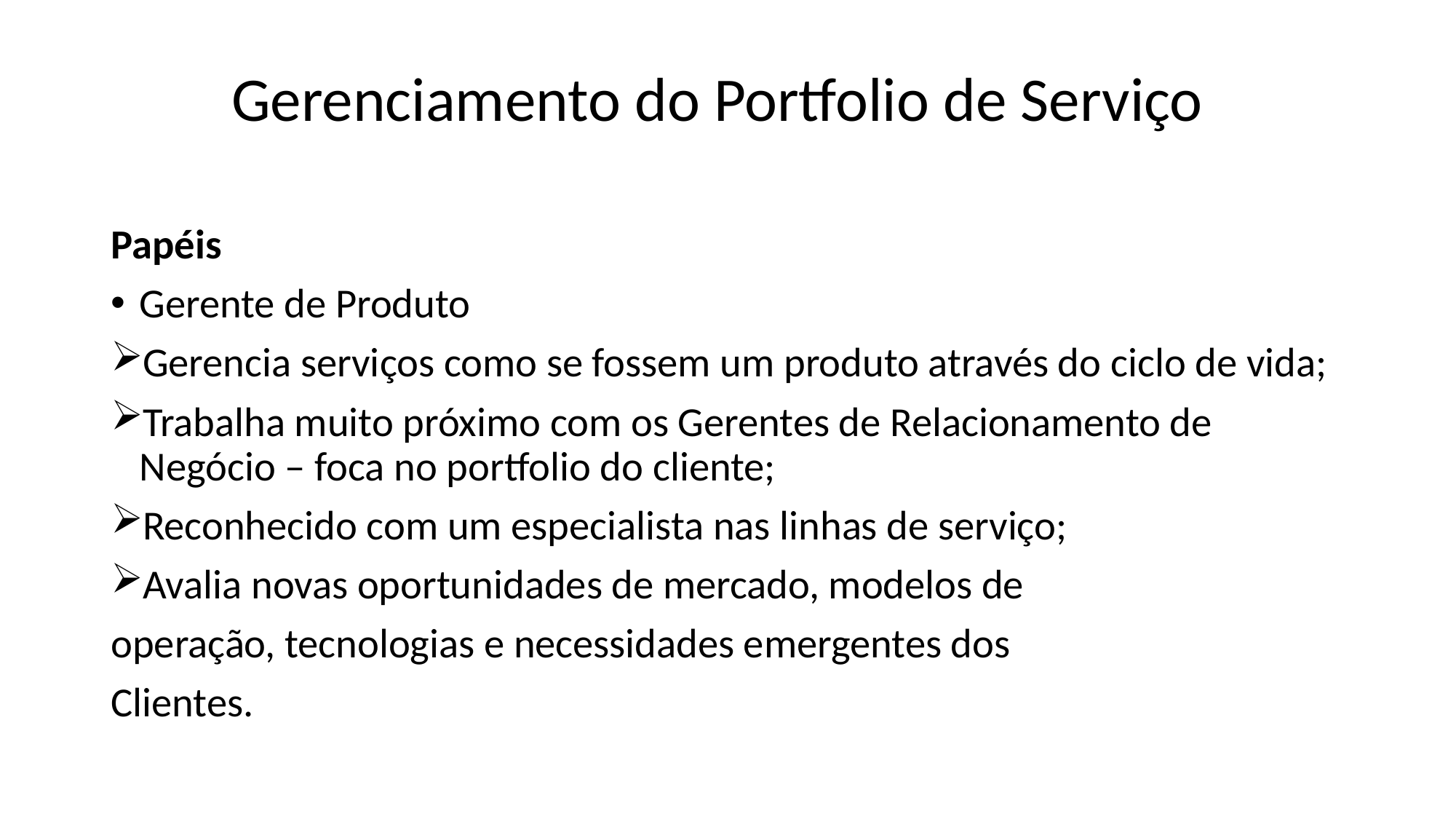

# Gerenciamento do Portfolio de Serviço
Papéis
Gerente de Produto
Gerencia serviços como se fossem um produto através do ciclo de vida;
Trabalha muito próximo com os Gerentes de Relacionamento de Negócio – foca no portfolio do cliente;
Reconhecido com um especialista nas linhas de serviço;
Avalia novas oportunidades de mercado, modelos de
operação, tecnologias e necessidades emergentes dos
Clientes.